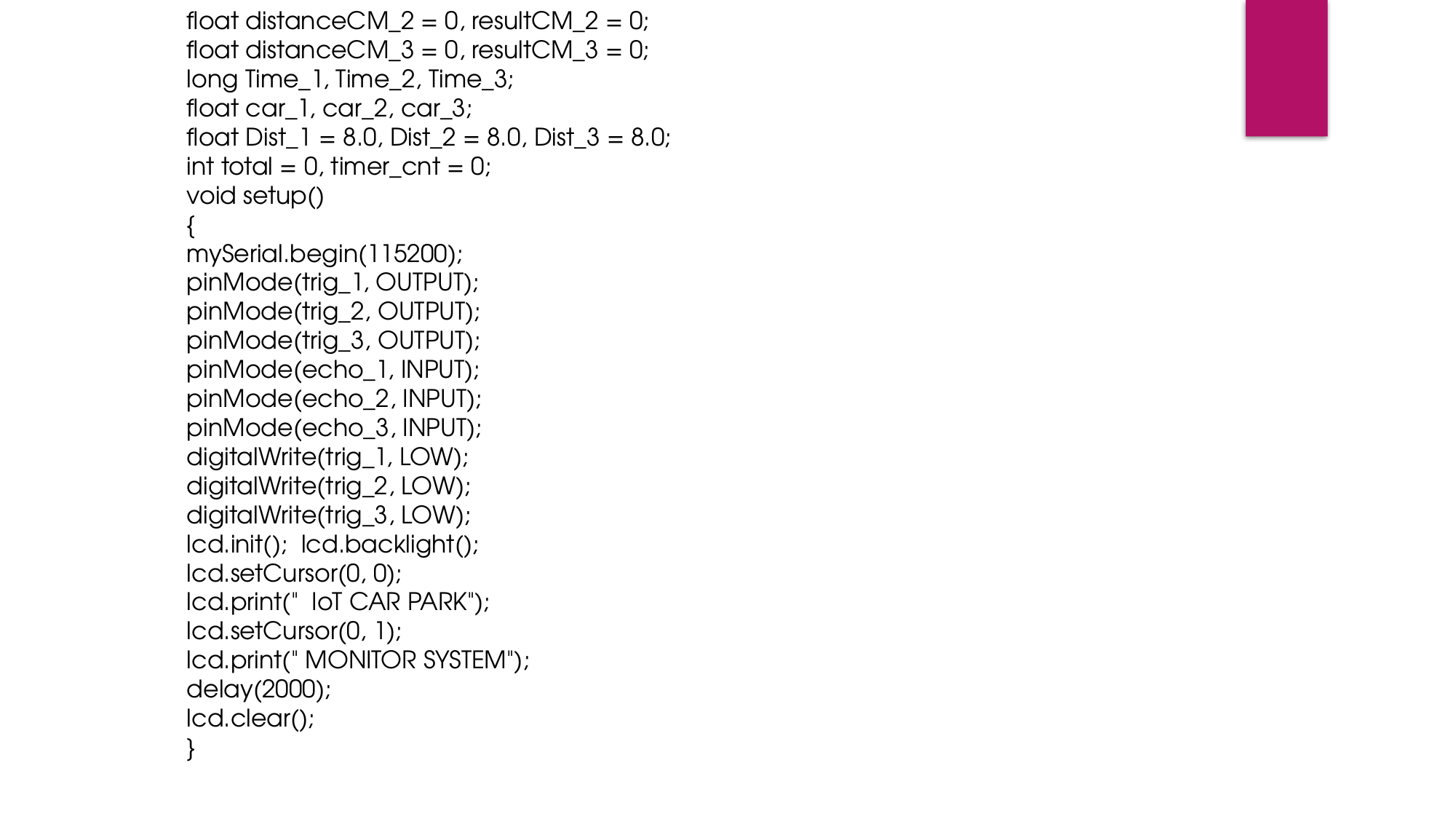

float distanceCM_2 = 0, resultCM_2 = 0;
float distanceCM_3 = 0, resultCM_3 = 0;
long Time_1, Time_2, Time_3;
float car_1, car_2, car_3;
float Dist_1 = 8.0, Dist_2 = 8.0, Dist_3 = 8.0;
int total = 0, timer_cnt = 0;
void setup()
{
mySerial.begin(115200);
pinMode(trig_1, OUTPUT);
pinMode(trig_2, OUTPUT);
pinMode(trig_3, OUTPUT);
pinMode(echo_1, INPUT);
pinMode(echo_2, INPUT);
pinMode(echo_3, INPUT);
digitalWrite(trig_1, LOW);
digitalWrite(trig_2, LOW);
digitalWrite(trig_3, LOW);
lcd.init();  lcd.backlight();
lcd.setCursor(0, 0);
lcd.print("  IoT CAR PARK");
lcd.setCursor(0, 1);
lcd.print(" MONITOR SYSTEM");
delay(2000);
lcd.clear();
}